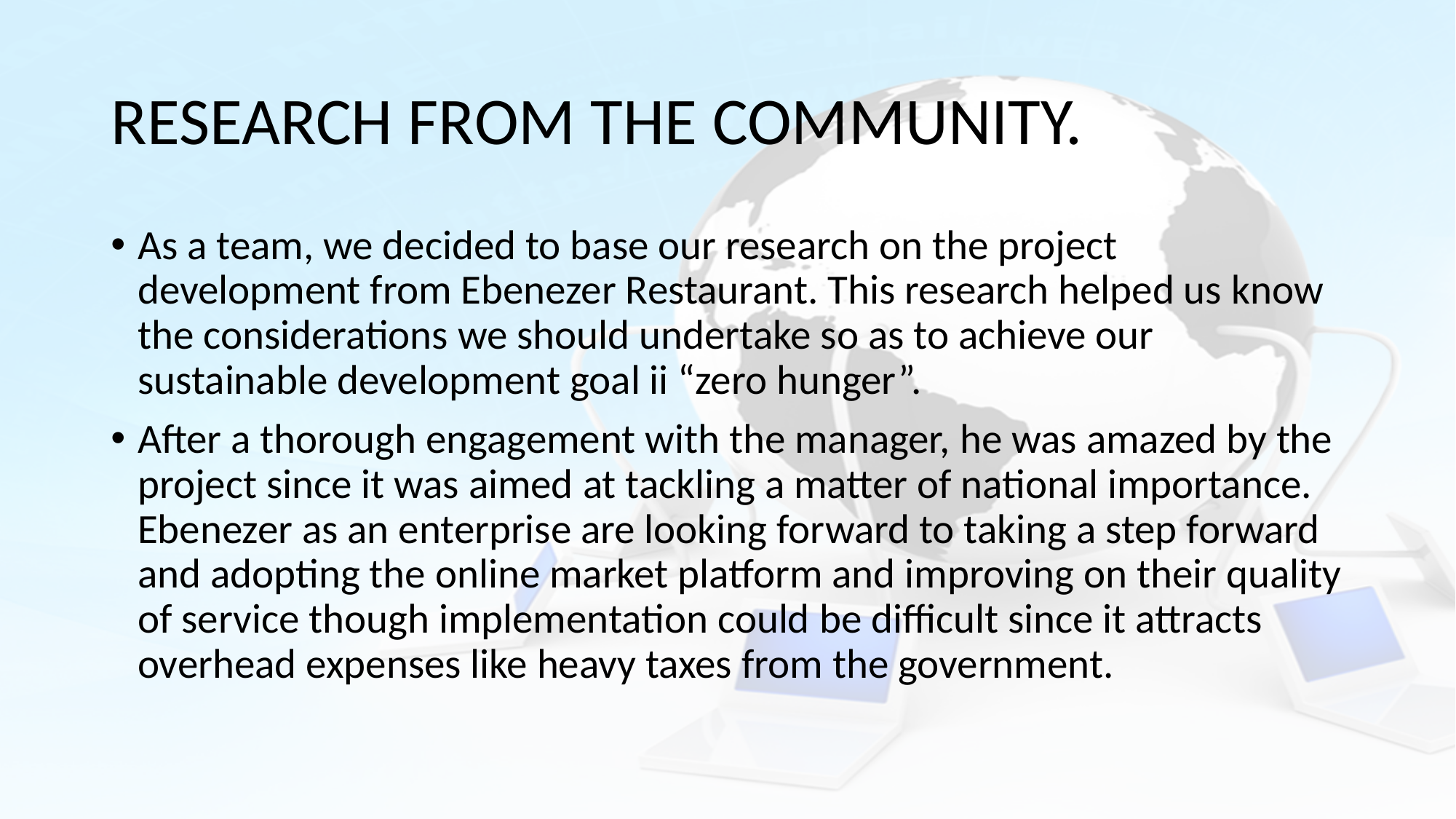

# RESEARCH FROM THE COMMUNITY.
As a team, we decided to base our research on the project development from Ebenezer Restaurant. This research helped us know the considerations we should undertake so as to achieve our sustainable development goal ii “zero hunger”.
After a thorough engagement with the manager, he was amazed by the project since it was aimed at tackling a matter of national importance. Ebenezer as an enterprise are looking forward to taking a step forward and adopting the online market platform and improving on their quality of service though implementation could be difficult since it attracts overhead expenses like heavy taxes from the government.